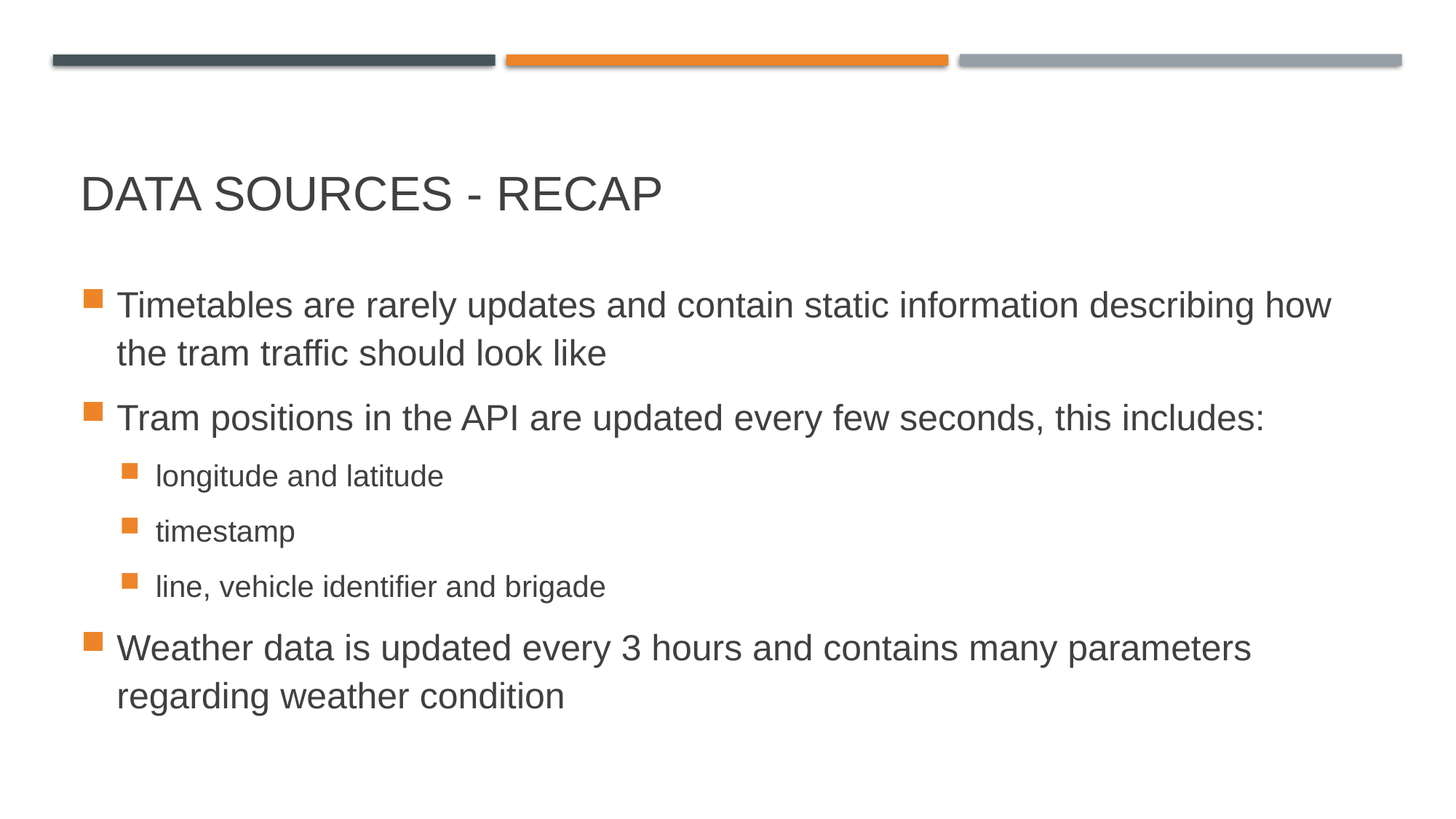

# Data sources - recap
Timetables are rarely updates and contain static information describing how the tram traffic should look like
Tram positions in the API are updated every few seconds, this includes:
longitude and latitude
timestamp
line, vehicle identifier and brigade
Weather data is updated every 3 hours and contains many parameters regarding weather condition